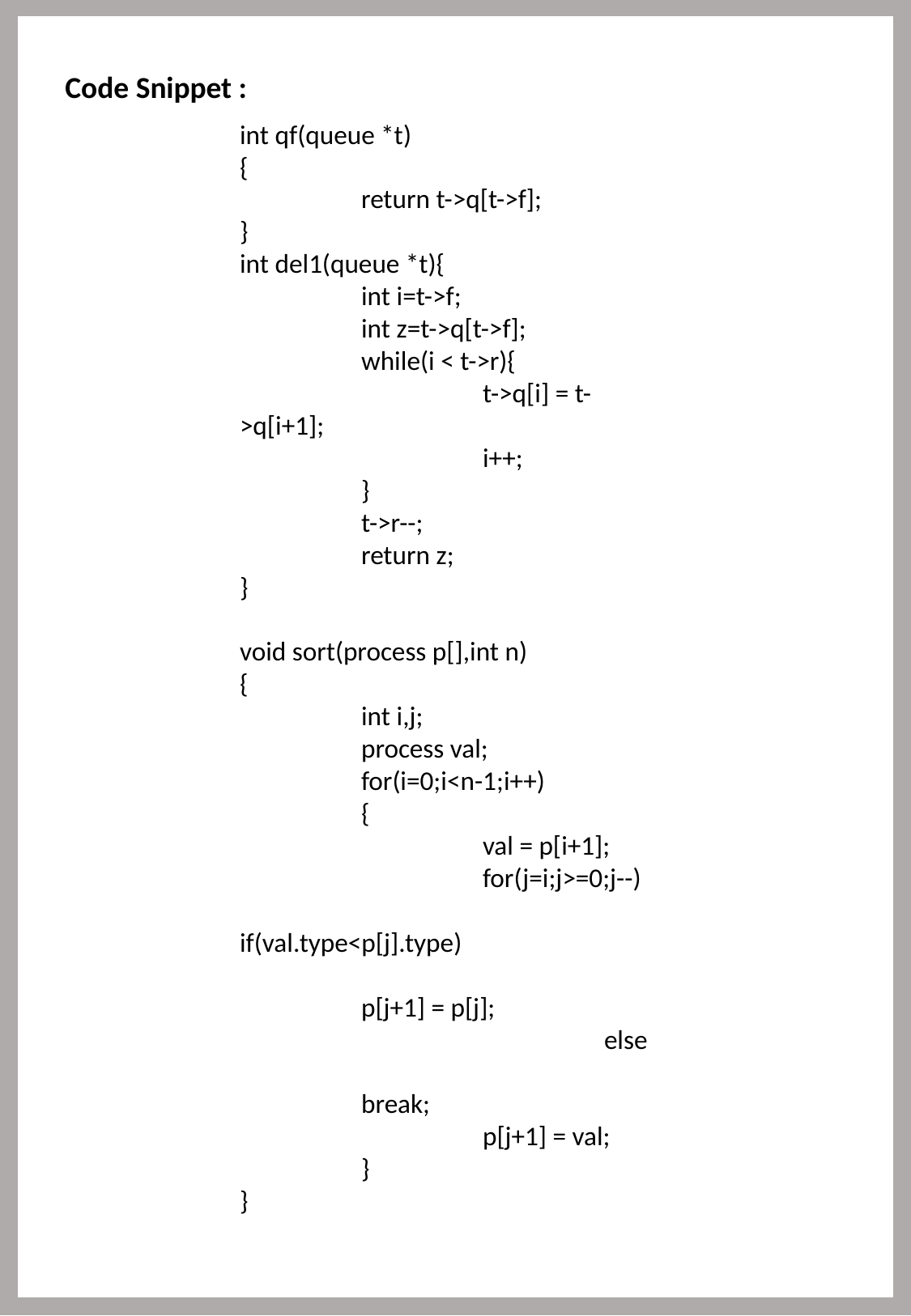

Code Snippet :
int qf(queue *t)
{
	return t->q[t->f];
}
int del1(queue *t){
	int i=t->f;
	int z=t->q[t->f];
	while(i < t->r){
		t->q[i] = t->q[i+1];
		i++;
	}
	t->r--;
	return z;
}

void sort(process p[],int n)
{
	int i,j;
	process val;
	for(i=0;i<n-1;i++)
	{
		val = p[i+1];
		for(j=i;j>=0;j--)
			if(val.type<p[j].type)
				p[j+1] = p[j];
			else
				break;
		p[j+1] = val;
	}
}